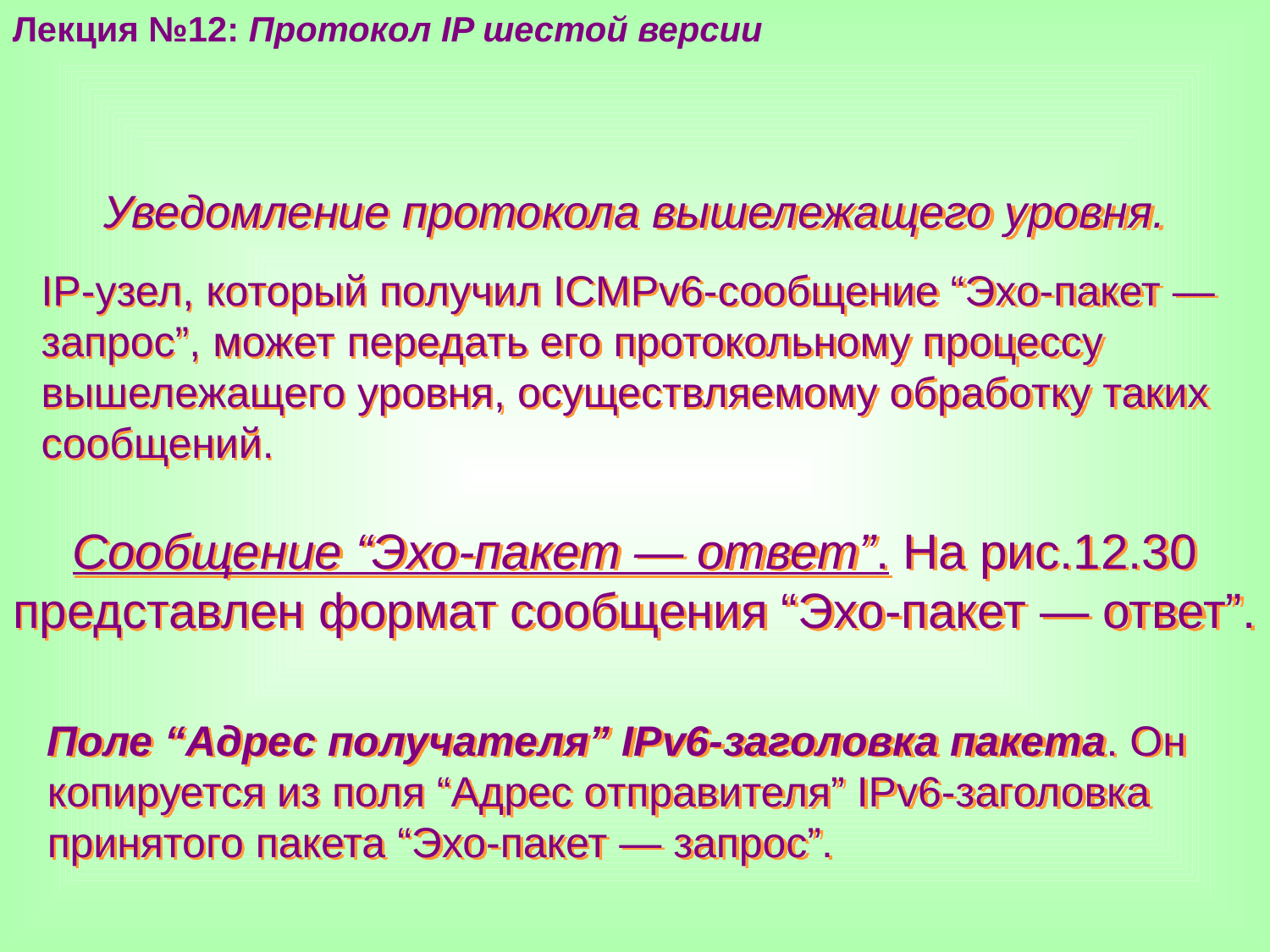

Лекция №12: Протокол IP шестой версии
Уведомление протокола вышележащего уровня.
IP-узел, который получил ICMPv6-сообщение “Эхо-пакет — запрос”, может передать его протокольному процессу вышележащего уровня, осуществляемому обработку таких сообщений.
Сообщение “Эхо-пакет — ответ”. На рис.12.30 представлен формат сообщения “Эхо-пакет — ответ”.
Поле “Адрес получателя” IPv6-заголовка пакета. Он копируется из поля “Адрес отправителя” IPv6-заголовка принятого пакета “Эхо-пакет — запрос”.